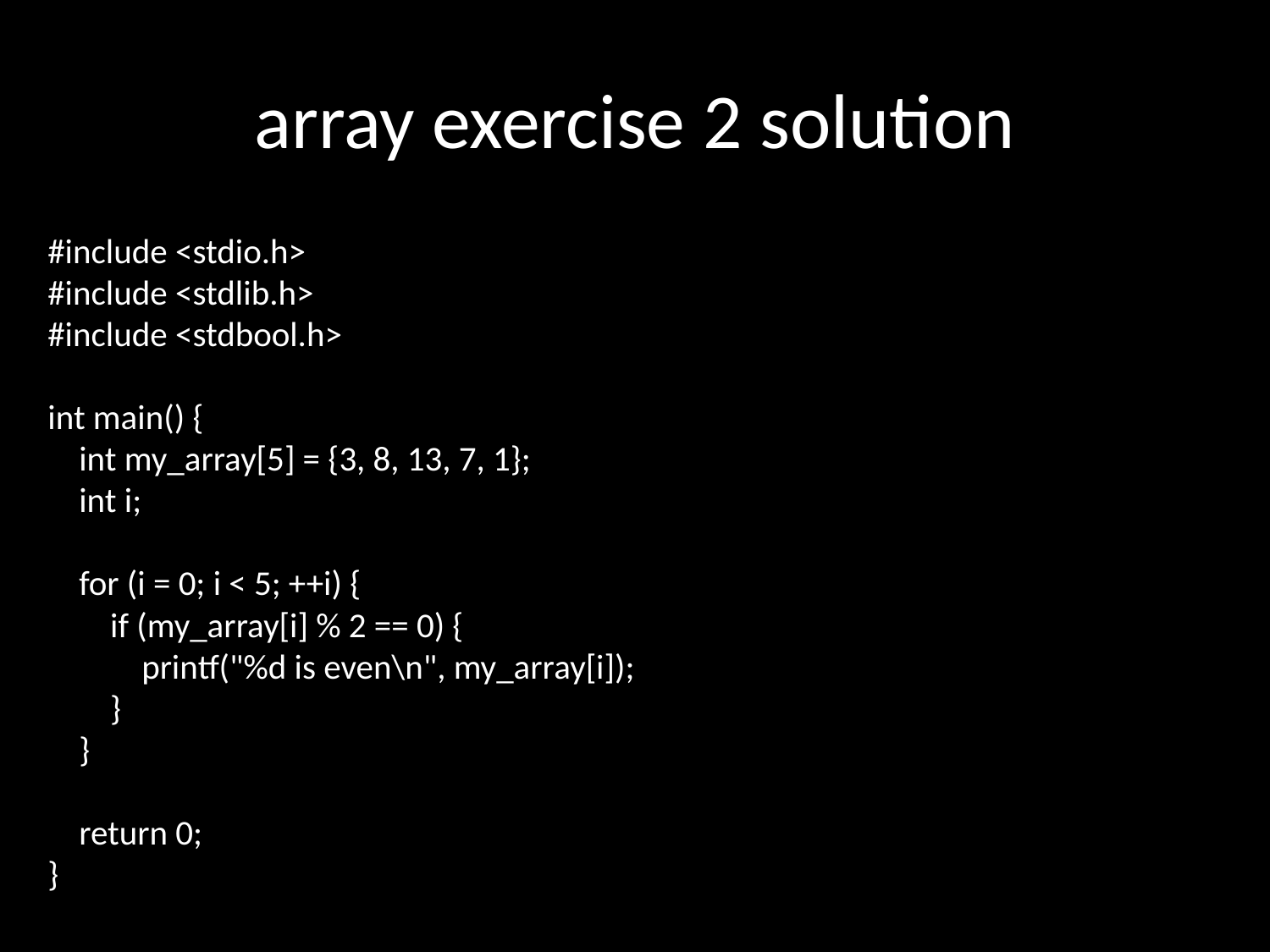

# array exercise 2 solution
#include <stdio.h>
#include <stdlib.h>
#include <stdbool.h>

int main() {
    int my_array[5] = {3, 8, 13, 7, 1};
    int i;

    for (i = 0; i < 5; ++i) {
        if (my_array[i] % 2 == 0) {
            printf("%d is even\n", my_array[i]);
        }
    }

    return 0;
}